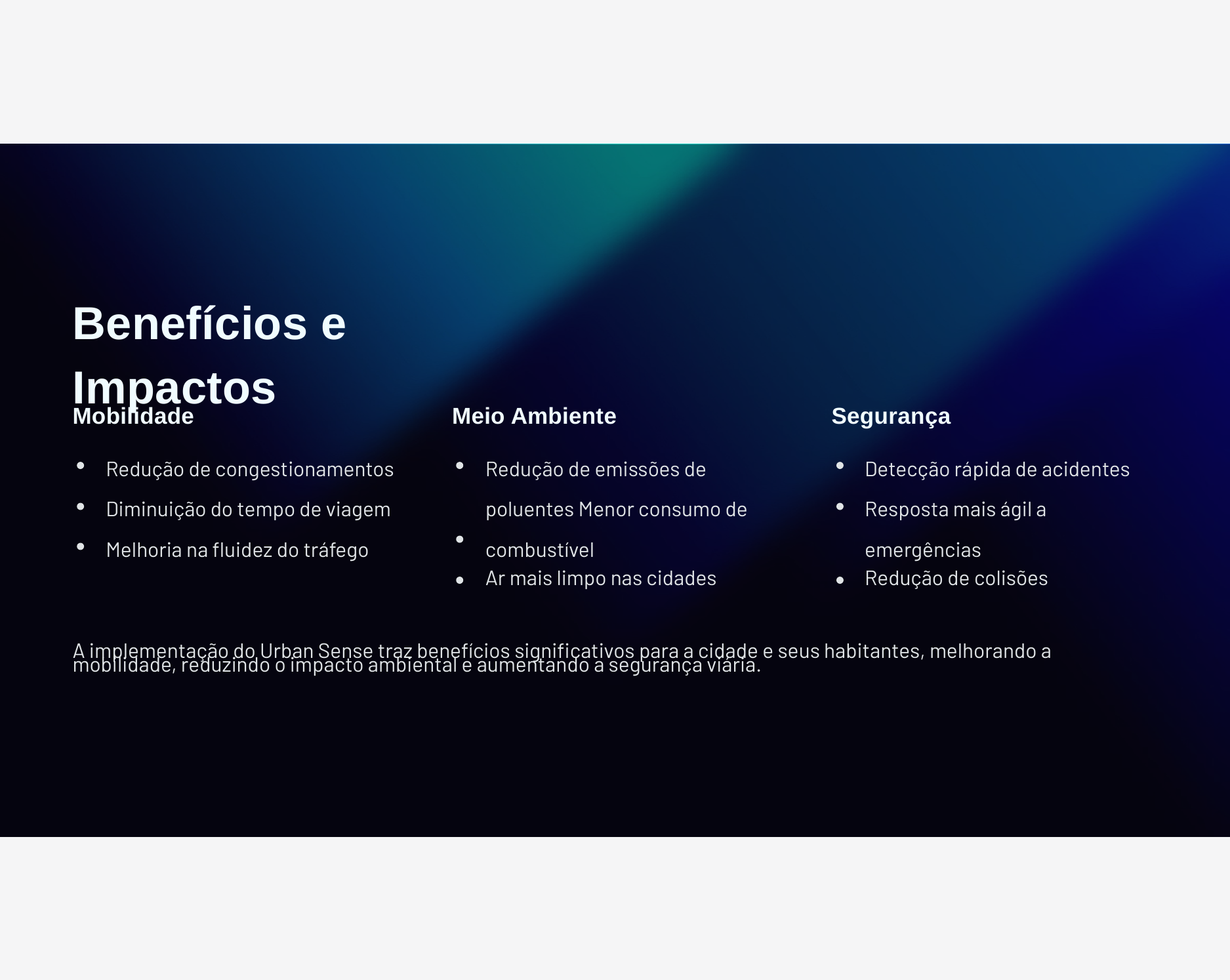

Benefícios e Impactos
Mobilidade
Meio Ambiente
Segurança
Redução de congestionamentos Diminuição do tempo de viagem Melhoria na fluidez do tráfego
Redução de emissões de poluentes Menor consumo de combustível
Ar mais limpo nas cidades
Detecção rápida de acidentes Resposta mais ágil a emergências
Redução de colisões
A implementação do Urban Sense traz benefícios significativos para a cidade e seus habitantes, melhorando a
mobilidade, reduzindo o impacto ambiental e aumentando a segurança viária.